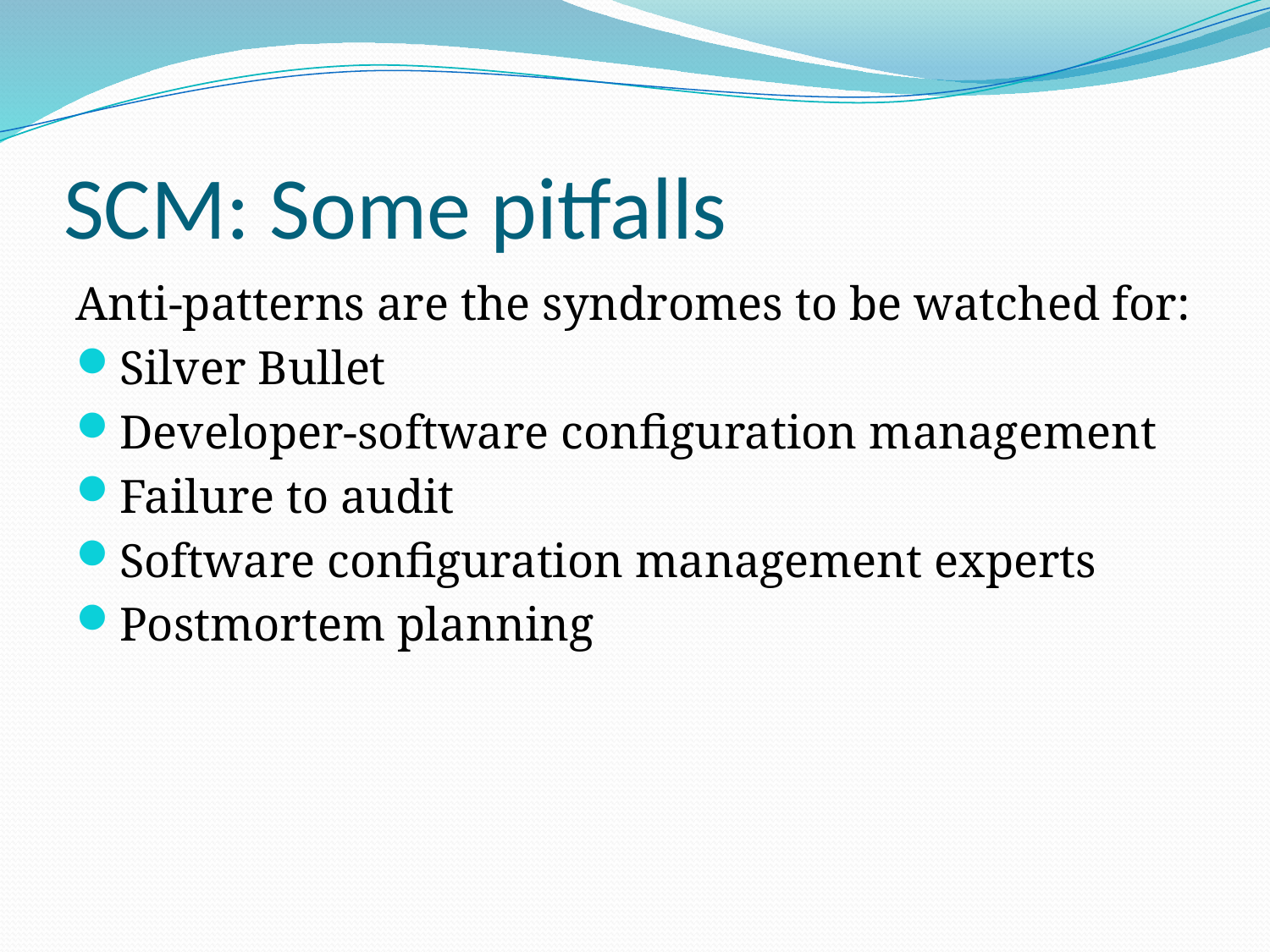

# SCM: Some pitfalls
Anti-patterns are the syndromes to be watched for:
Silver Bullet
Developer-software configuration management
Failure to audit
Software configuration management experts
Postmortem planning